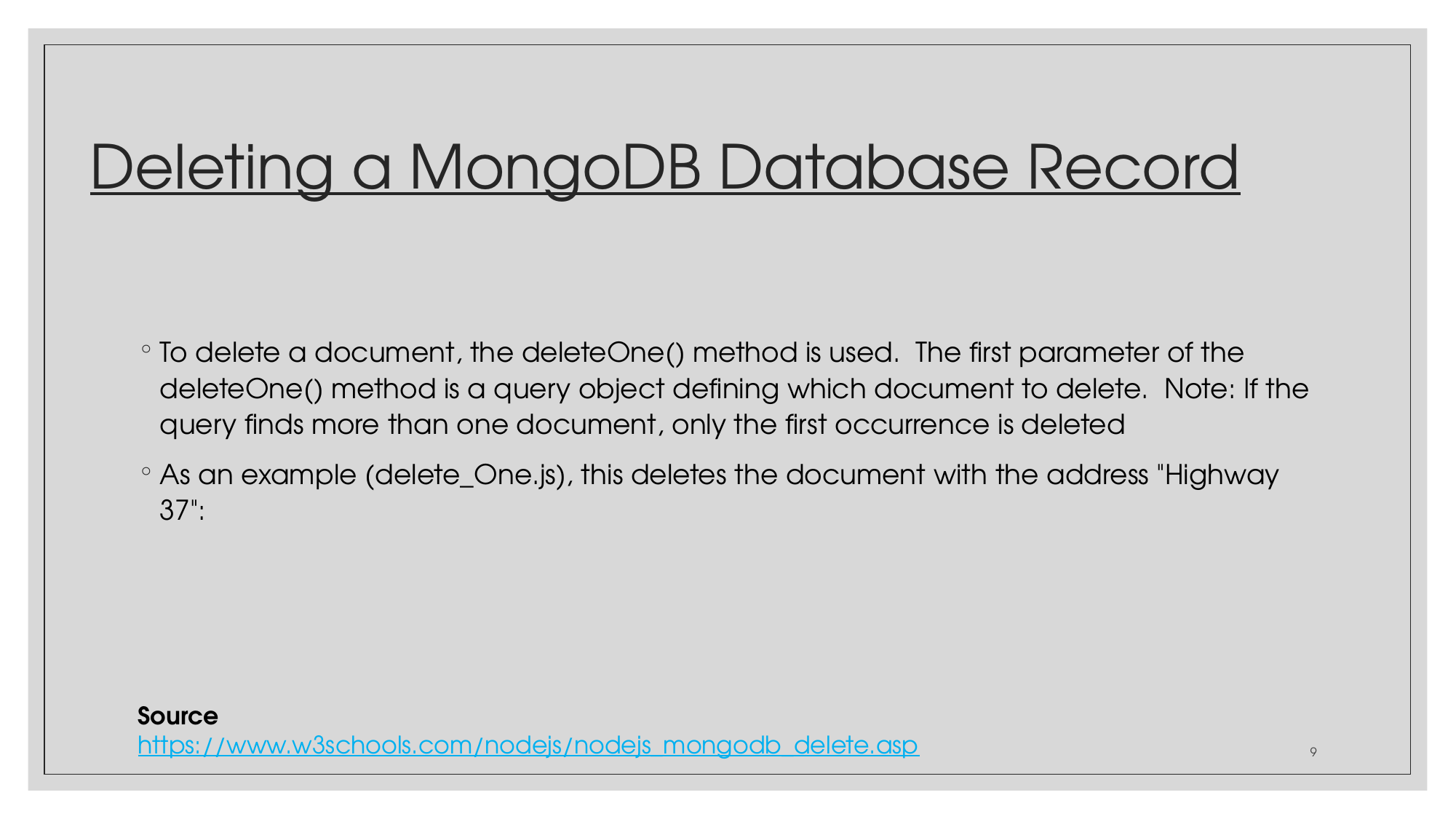

# Deleting a MongoDB Database Record
To delete a document, the deleteOne() method is used.  The first parameter of the deleteOne() method is a query object defining which document to delete.  Note: If the query finds more than one document, only the first occurrence is deleted
As an example (delete_One.js), this deletes the document with the address "Highway 37":
Source
https://www.w3schools.com/nodejs/nodejs_mongodb_delete.asp
9